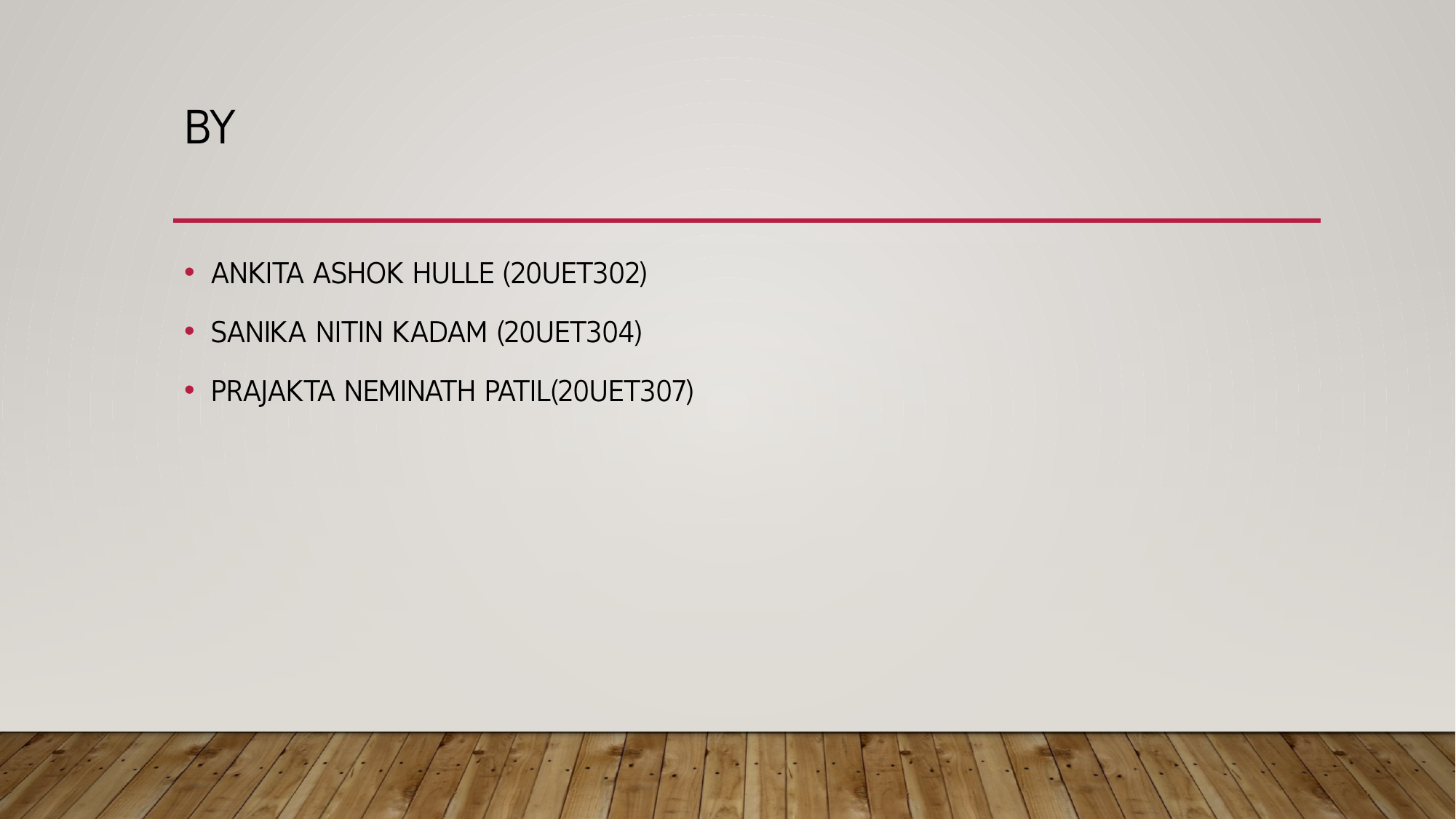

# By
ANKITA ASHOK HULLE (20UET302)
SANIKA NITIN KADAM (20UET304)
PRAJAKTA NEMINATH PATIL(20UET307)